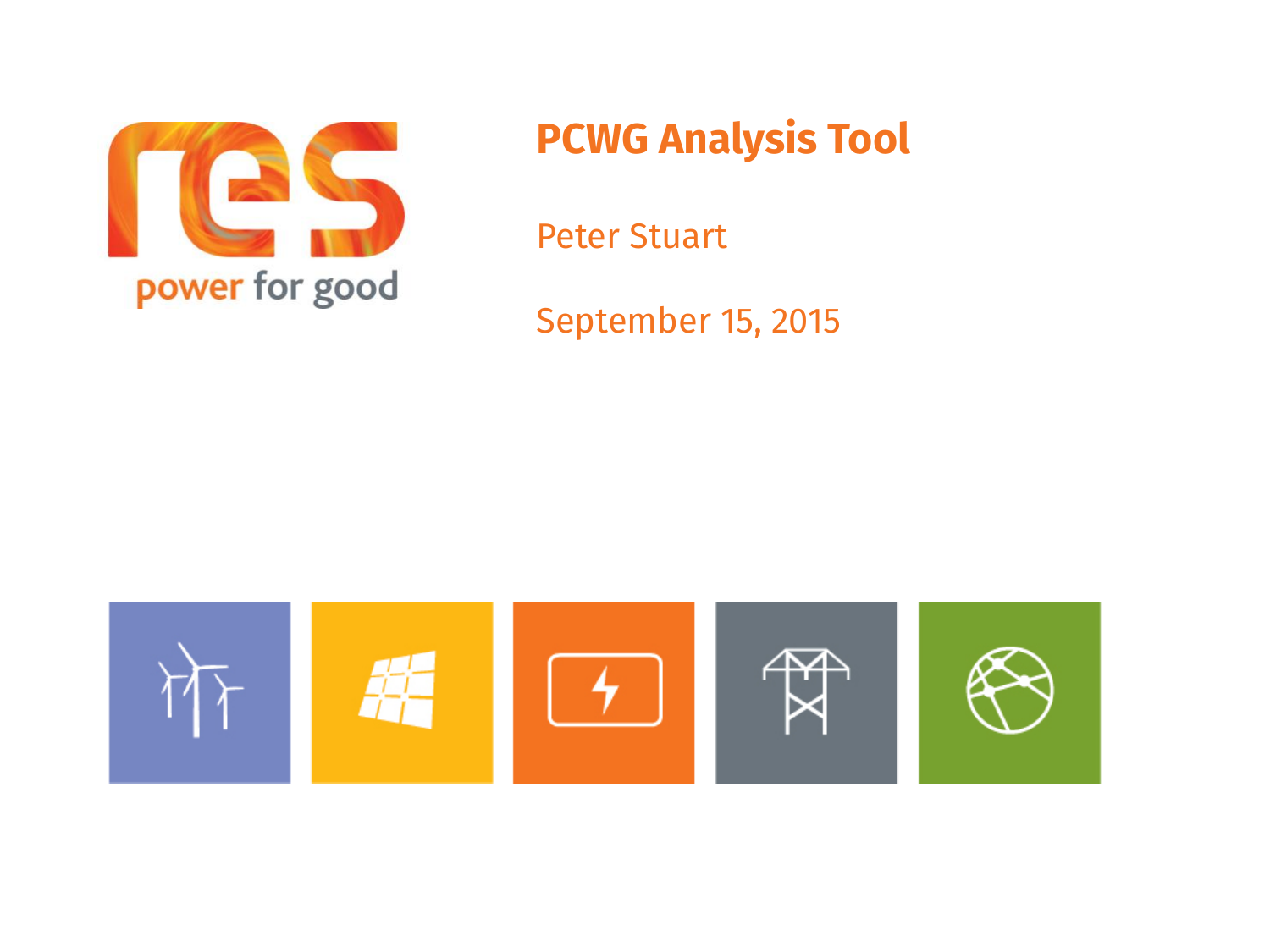

PCWG Analysis Tool

Peter Stuart

September 15, 2015